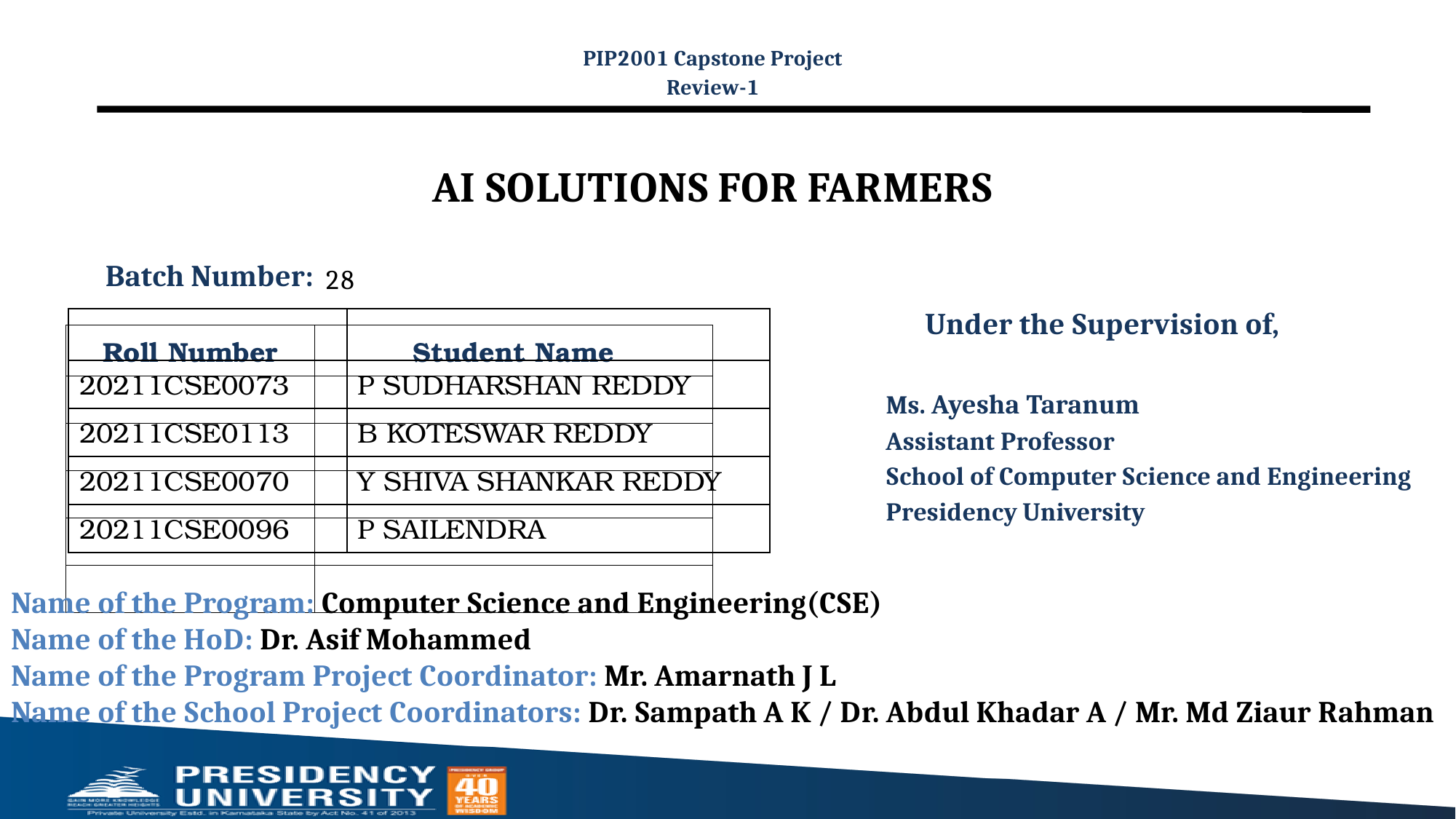

PIP2001 Capstone Project
Review-1
# AI SOLUTIONS FOR FARMERS
Batch Number:

28
Under the Supervision of,

                  Ms. Ayesha Taranum
                  Assistant Professor
                  School of Computer Science and Engineering
                  Presidency University

|  |  |
| --- | --- |
| 20211CSE0073 | P SUDHARSHAN REDDY |
| 20211CSE0113 | B KOTESWAR REDDY |
| 20211CSE0070 | Y SHIVA SHANKAR REDDY |
| 20211CSE0096 | P SAILENDRA |
| Roll Number | Student Name |
| --- | --- |
|  |  |
|  |  |
|  |  |
|  |  |
|  |  |

Name of the Program: Computer Science and Engineering(CSE)
Name of the HoD: Dr. Asif Mohammed
Name of the Program Project Coordinator: Mr. Amarnath J L
Name of the School Project Coordinators: Dr. Sampath A K / Dr. Abdul Khadar A / Mr. Md Ziaur Rahman